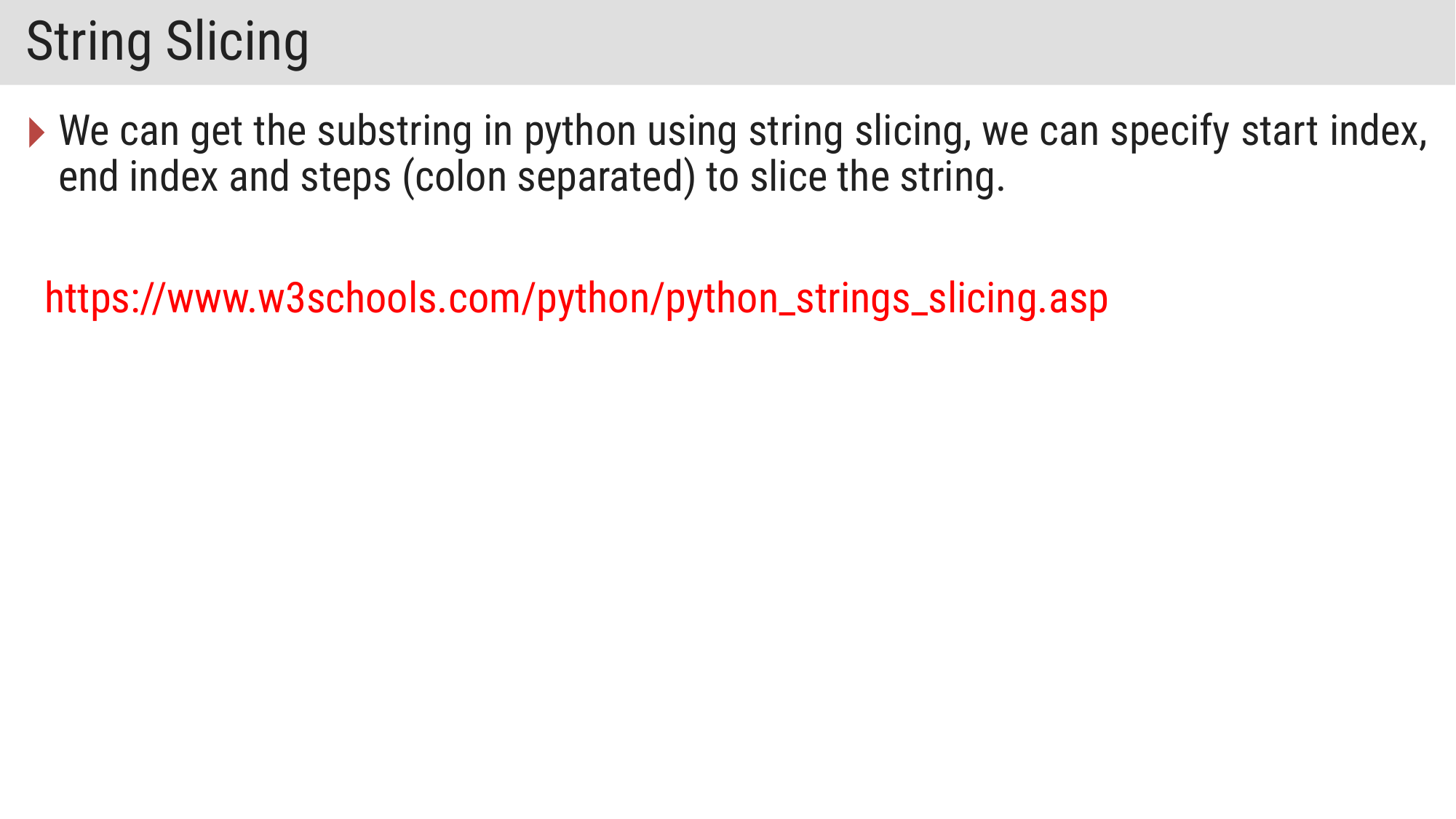

String Slicing
We can get the substring in python using string slicing, we can specify start index, end index and steps (colon separated) to slice the string.

https://www.w3schools.com/python/python_strings_slicing.asp